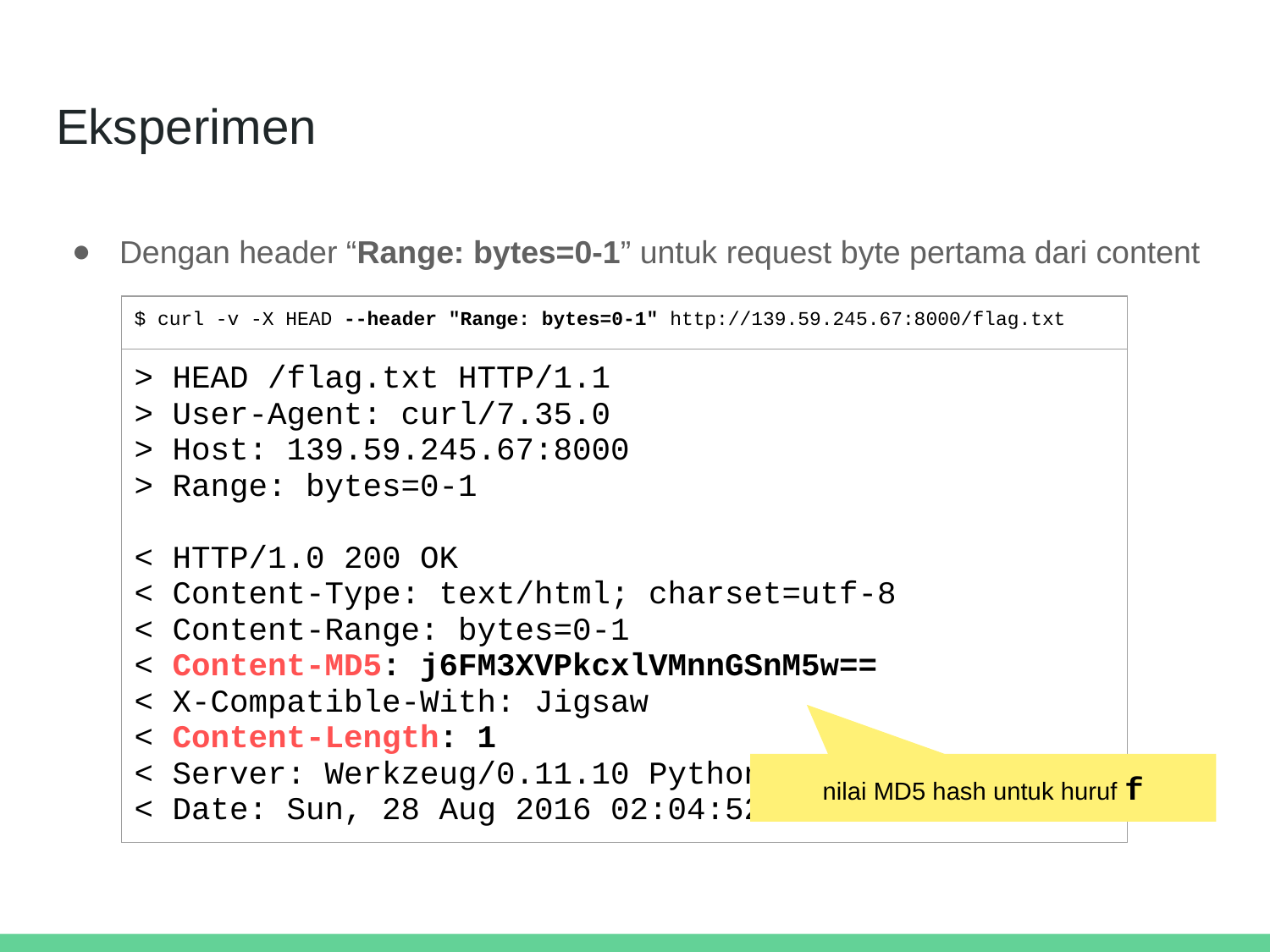

# Eksperimen
Dengan header “Range: bytes=0-1” untuk request byte pertama dari content

| $ curl -v -X HEAD --header "Range: bytes=0-1" http://139.59.245.67:8000/flag.txt |
| --- |
| > HEAD /flag.txt HTTP/1.1 > User-Agent: curl/7.35.0 > Host: 139.59.245.67:8000 > Range: bytes=0-1 < HTTP/1.0 200 OK < Content-Type: text/html; charset=utf-8 < Content-Range: bytes=0-1 < Content-MD5: j6FM3XVPkcxlVMnnGSnM5w== < X-Compatible-With: Jigsaw < Content-Length: 1 < Server: Werkzeug/0.11.10 Python/2.7.6 < Date: Sun, 28 Aug 2016 02:04:52 GMT |
nilai MD5 hash untuk huruf f